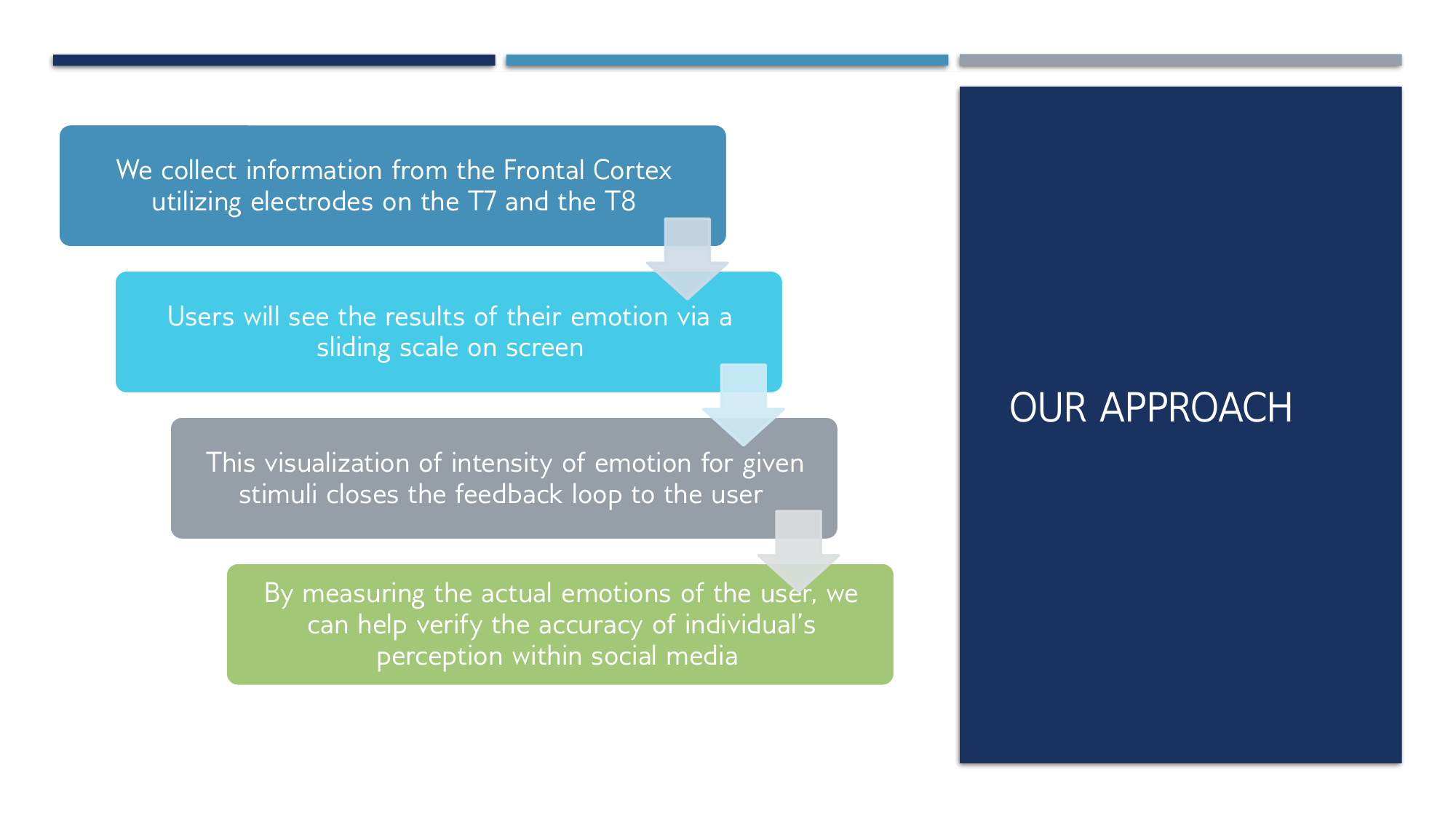

We collect information from the Frontal Cortex utilizing electrodes on the T7 and the T8
Users will see the results of their emotion via a sliding scale on screen
This visualization of intensity of emotion for given stimuli closes the feedback loop to the user
By measuring the actual emotions of the user, we can help verify the accuracy of individual’s perception within social media

# Our Approach